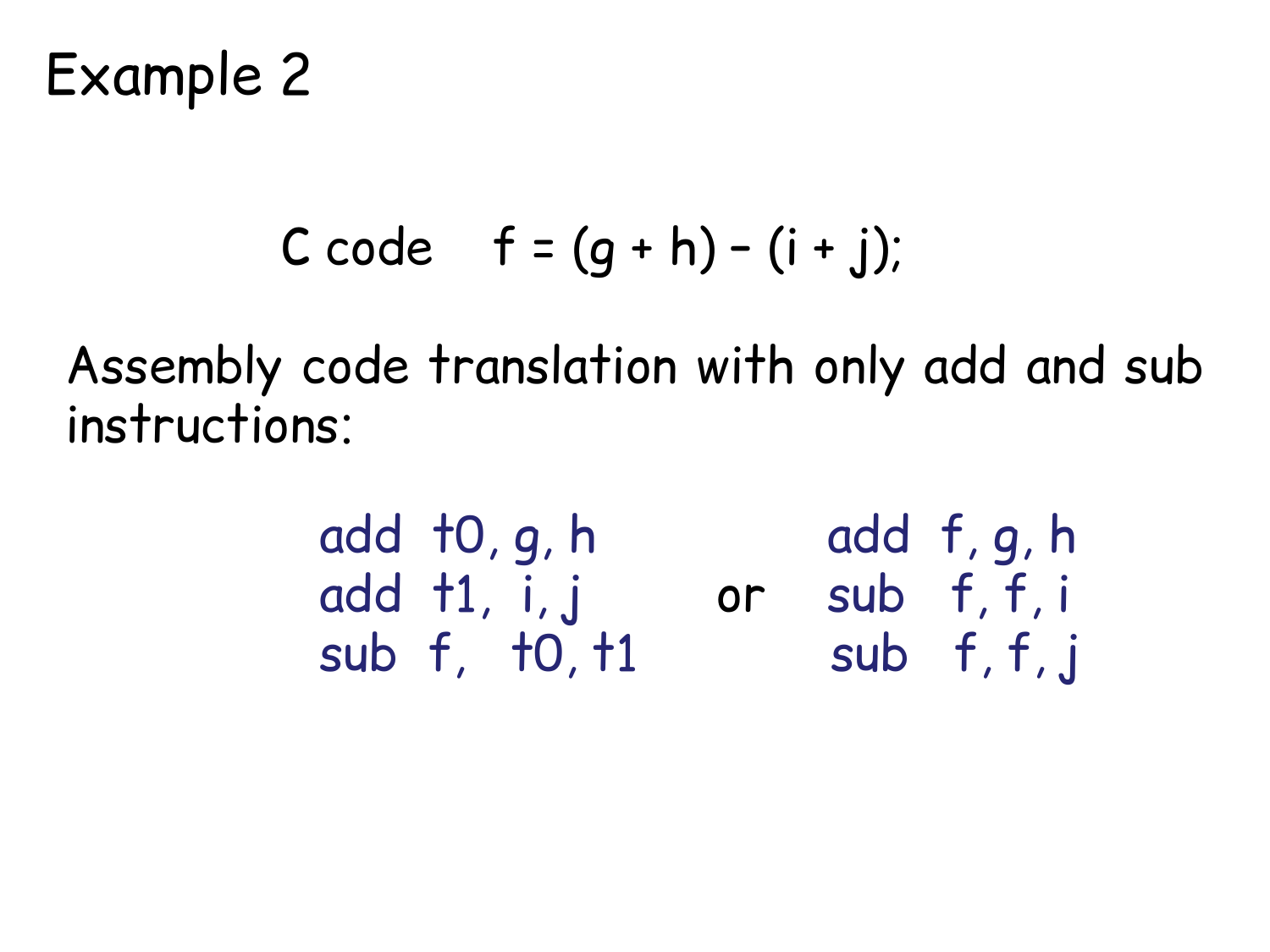

Example 2
                 C code    f = (g + h) – (i + j);

Assembly code translation with only add and sub instructions:

		add  t0, g, h		add  f, g, h
                 	add  t1,  i, j         or    	sub   f, f, i
                 	sub  f,   t0, t1             sub   f, f, j